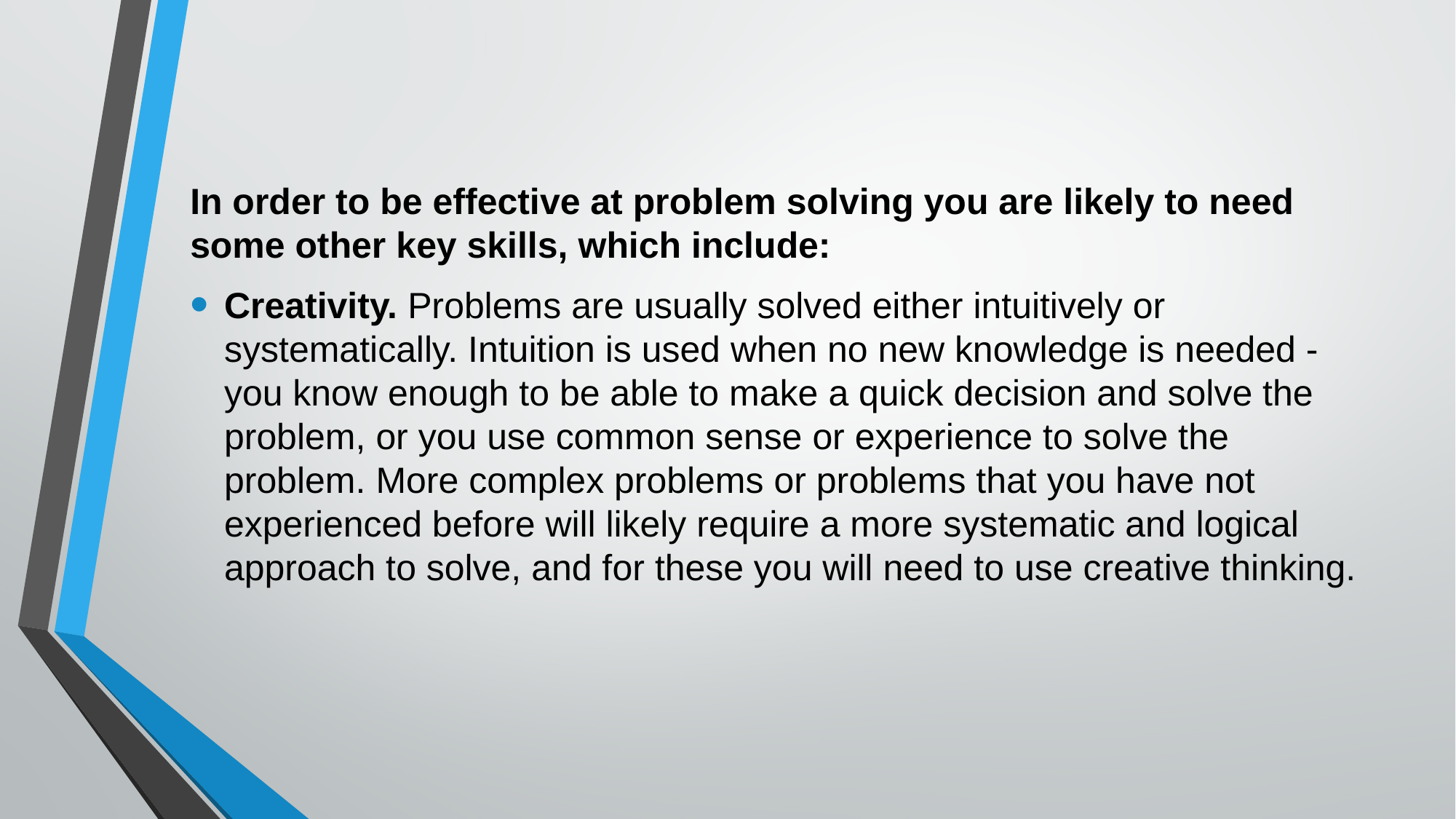

In order to be effective at problem solving you are likely to need some other key skills, which include:
Creativity. Problems are usually solved either intuitively or systematically. Intuition is used when no new knowledge is needed - you know enough to be able to make a quick decision and solve the problem, or you use common sense or experience to solve the problem. More complex problems or problems that you have not experienced before will likely require a more systematic and logical approach to solve, and for these you will need to use creative thinking.